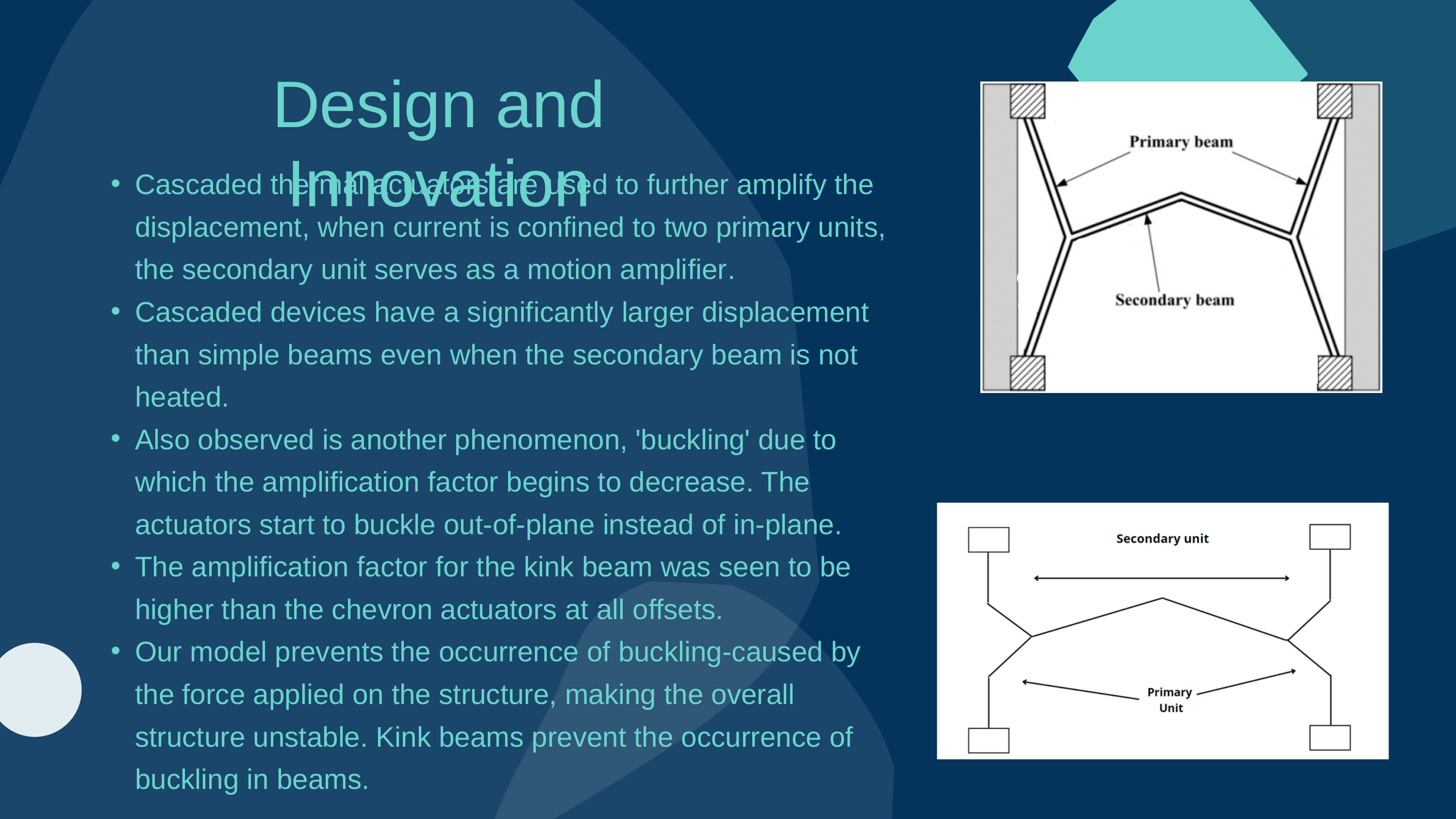

Design and Innovation

Cascaded thermal actuators are used to further amplify the displacement, when current is confined to two primary units, the secondary unit serves as a motion amplifier.
Cascaded devices have a significantly larger displacement than simple beams even when the secondary beam is not heated.
Also observed is another phenomenon, 'buckling' due to which the amplification factor begins to decrease. The actuators start to buckle out-of-plane instead of in-plane.
The amplification factor for the kink beam was seen to be higher than the chevron actuators at all offsets.
Our model prevents the occurrence of buckling-caused by the force applied on the structure, making the overall structure unstable. Kink beams prevent the occurrence of buckling in beams.